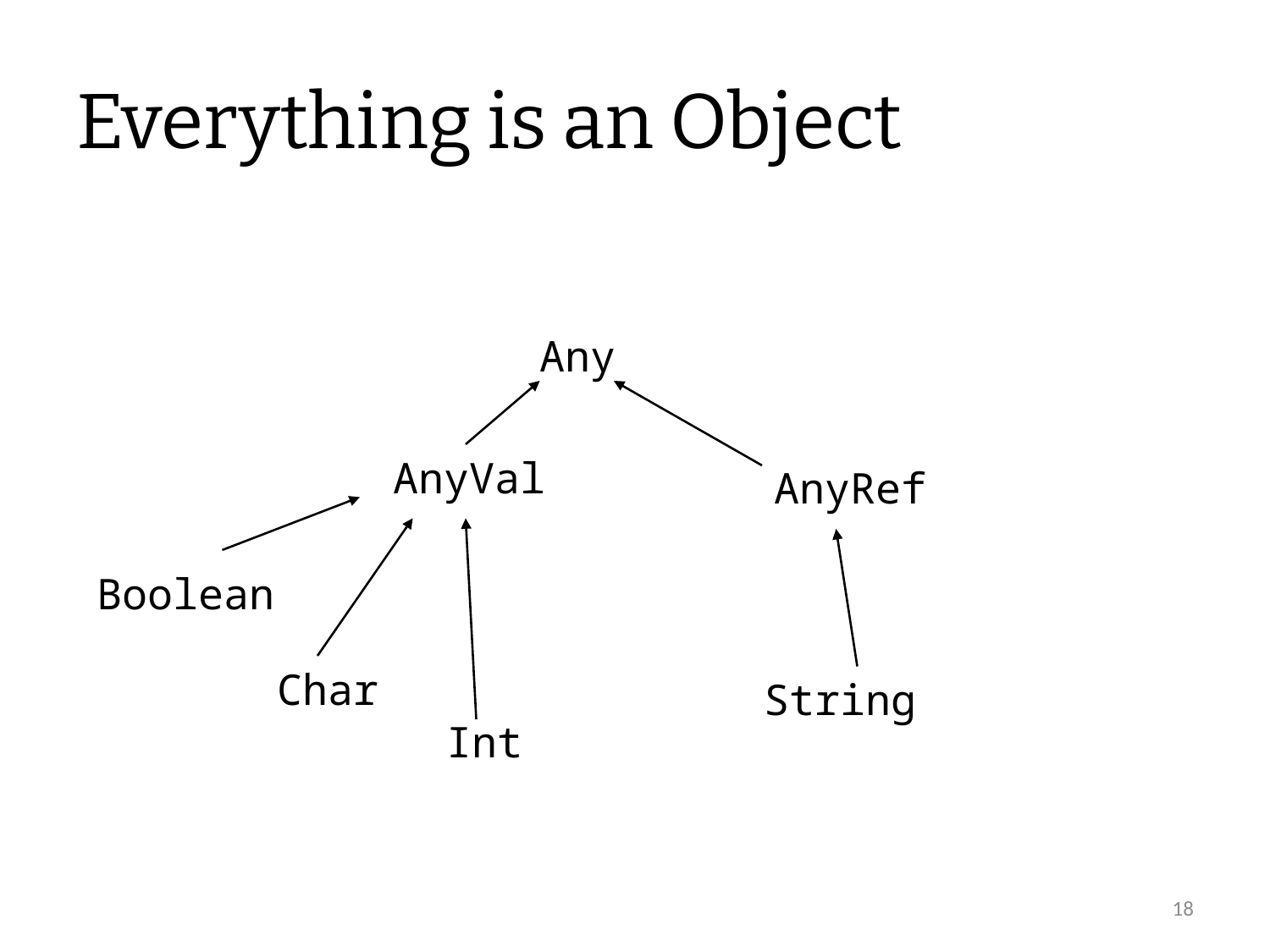

# Everything is an Object
Any

AnyVal
AnyRef

Boolean
Char
String
Int
18